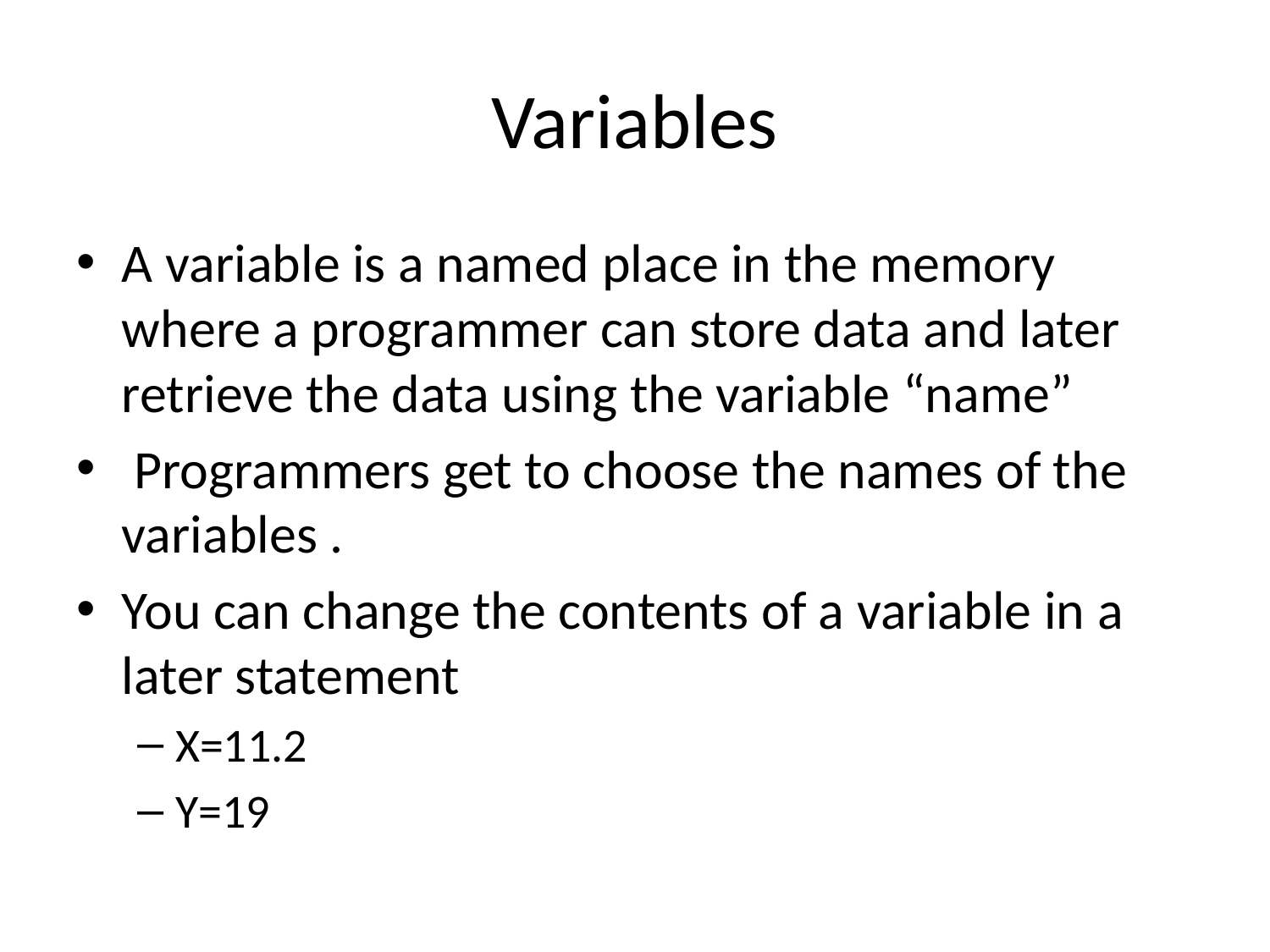

# Variables
A variable is a named place in the memory where a programmer can store data and later retrieve the data using the variable “name”
 Programmers get to choose the names of the variables .
You can change the contents of a variable in a later statement
X=11.2
Y=19